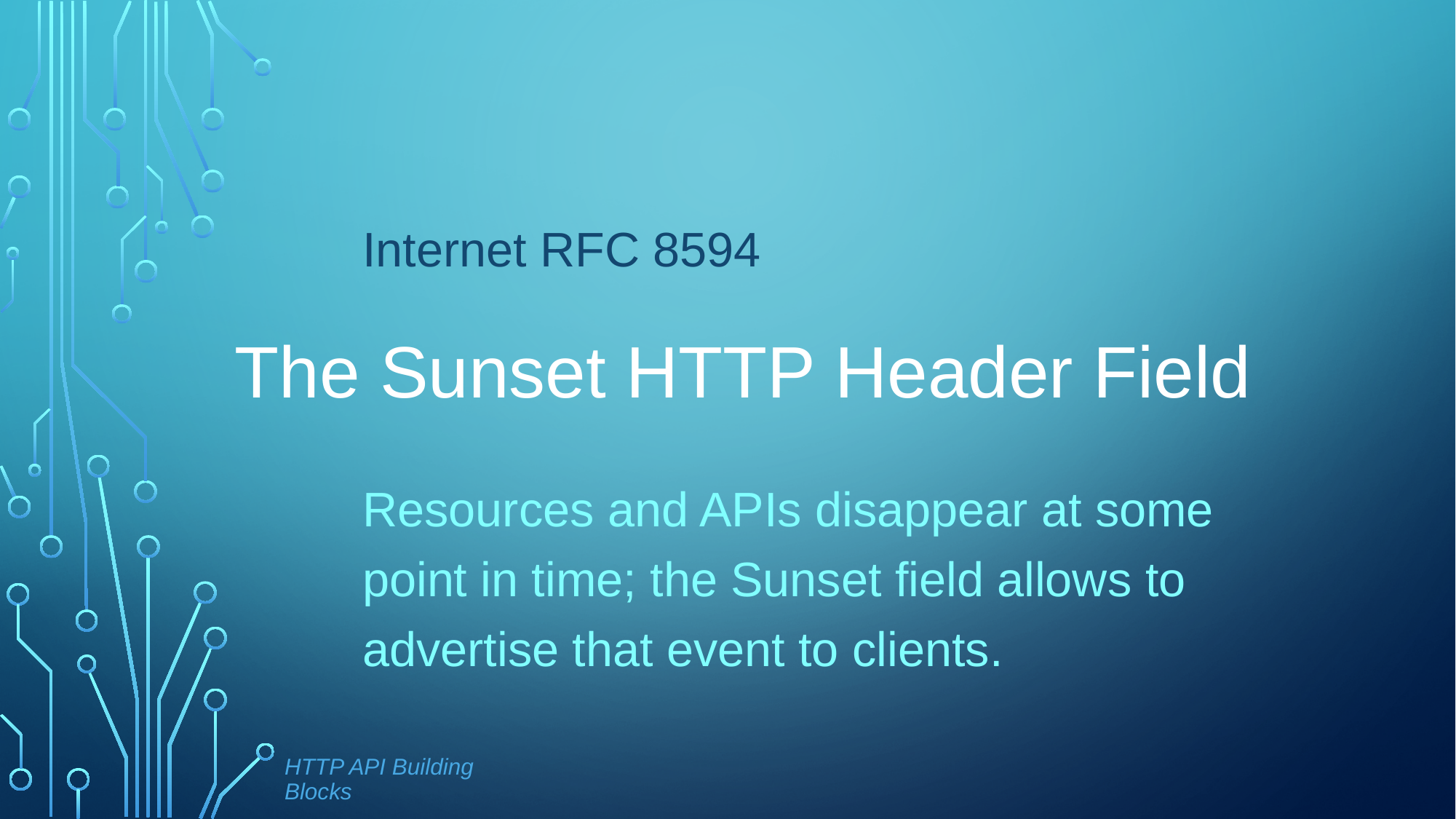

Internet RFC 8594
# The Sunset HTTP Header Field
Resources and APIs disappear at some point in time; the Sunset field allows to advertise that event to clients.
HTTP API Building Blocks